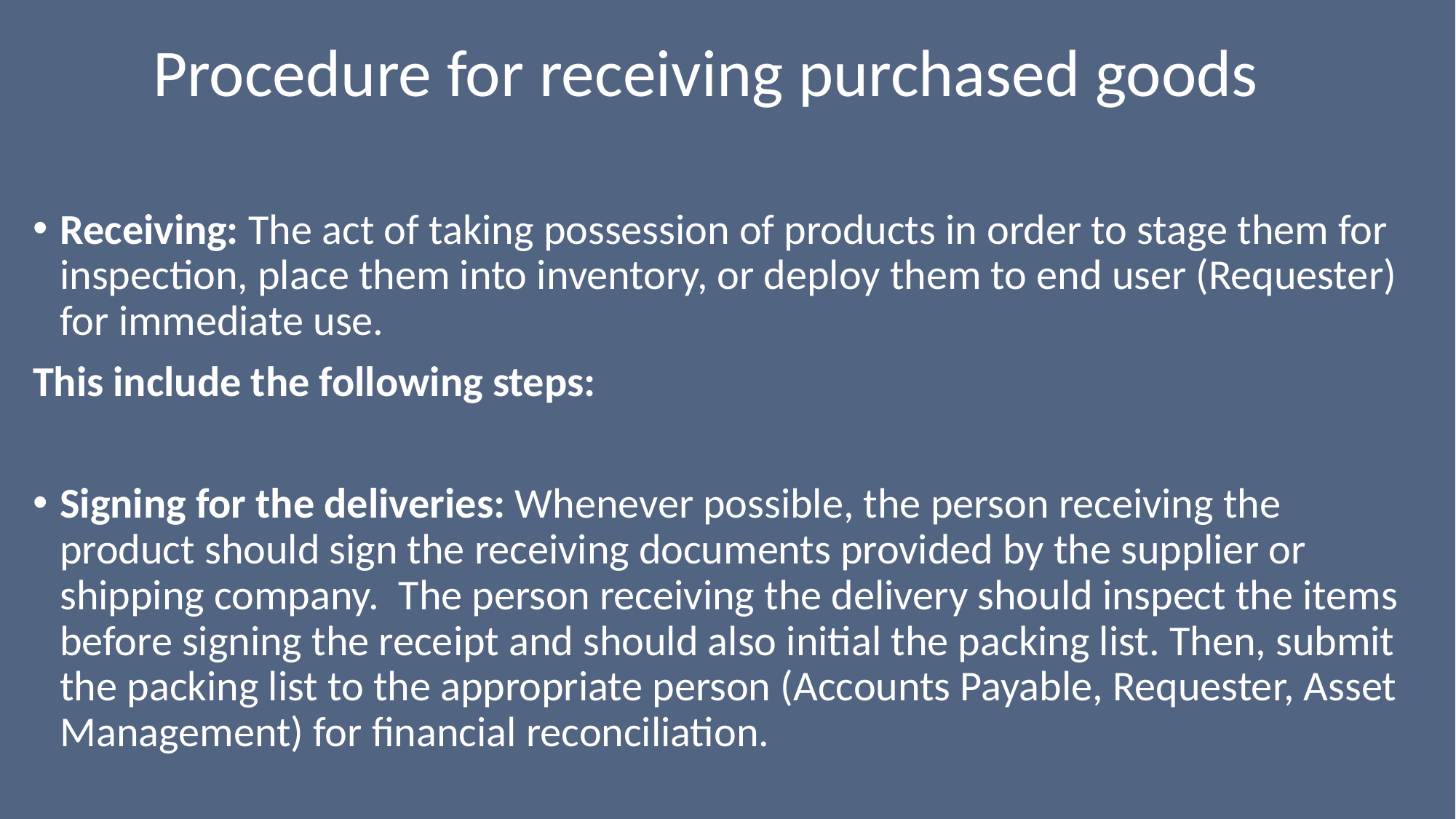

# Procedure for receiving purchased goods

Receiving: The act of taking possession of products in order to stage them for inspection, place them into inventory, or deploy them to end user (Requester) for immediate use.
This include the following steps:

Signing for the deliveries: Whenever possible, the person receiving the product should sign the receiving documents provided by the supplier or shipping company.  The person receiving the delivery should inspect the items before signing the receipt and should also initial the packing list. Then, submit the packing list to the appropriate person (Accounts Payable, Requester, Asset Management) for financial reconciliation.